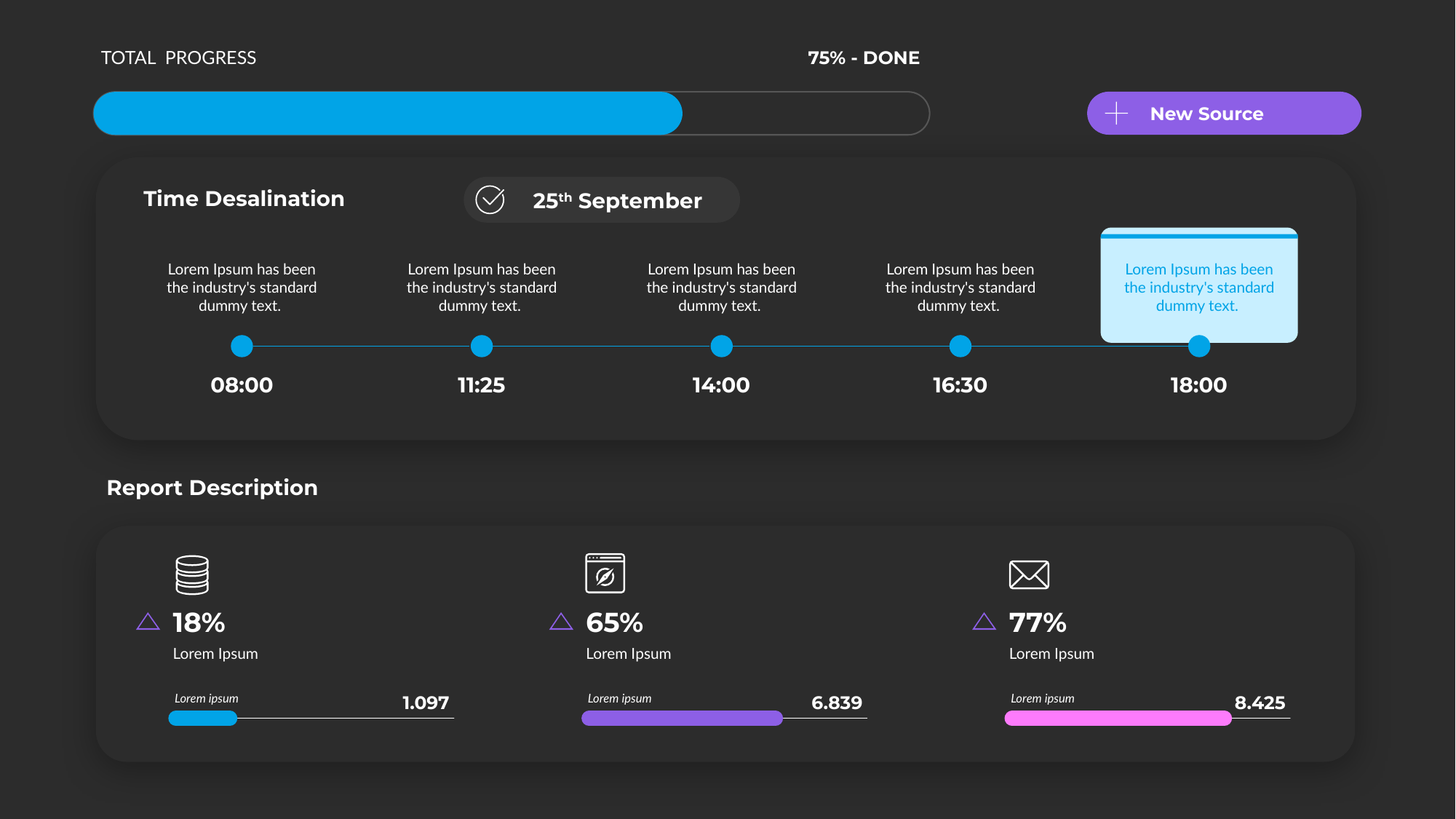

TOTAL  PROGRESS
75% - DONE

New Source

Time Desalination
25th September

Lorem Ipsum has been the industry's standard dummy text.
Lorem Ipsum has been the industry's standard dummy text.
Lorem Ipsum has been the industry's standard dummy text.
Lorem Ipsum has been the industry's standard dummy text.
Lorem Ipsum has been the industry's standard dummy text.

08:00
11:25
14:00
16:30
18:00
Report Description

18%
65%
77%

Lorem Ipsum
Lorem Ipsum
Lorem Ipsum
Lorem ipsum
Lorem ipsum
Lorem ipsum
1.097
6.839
8.425